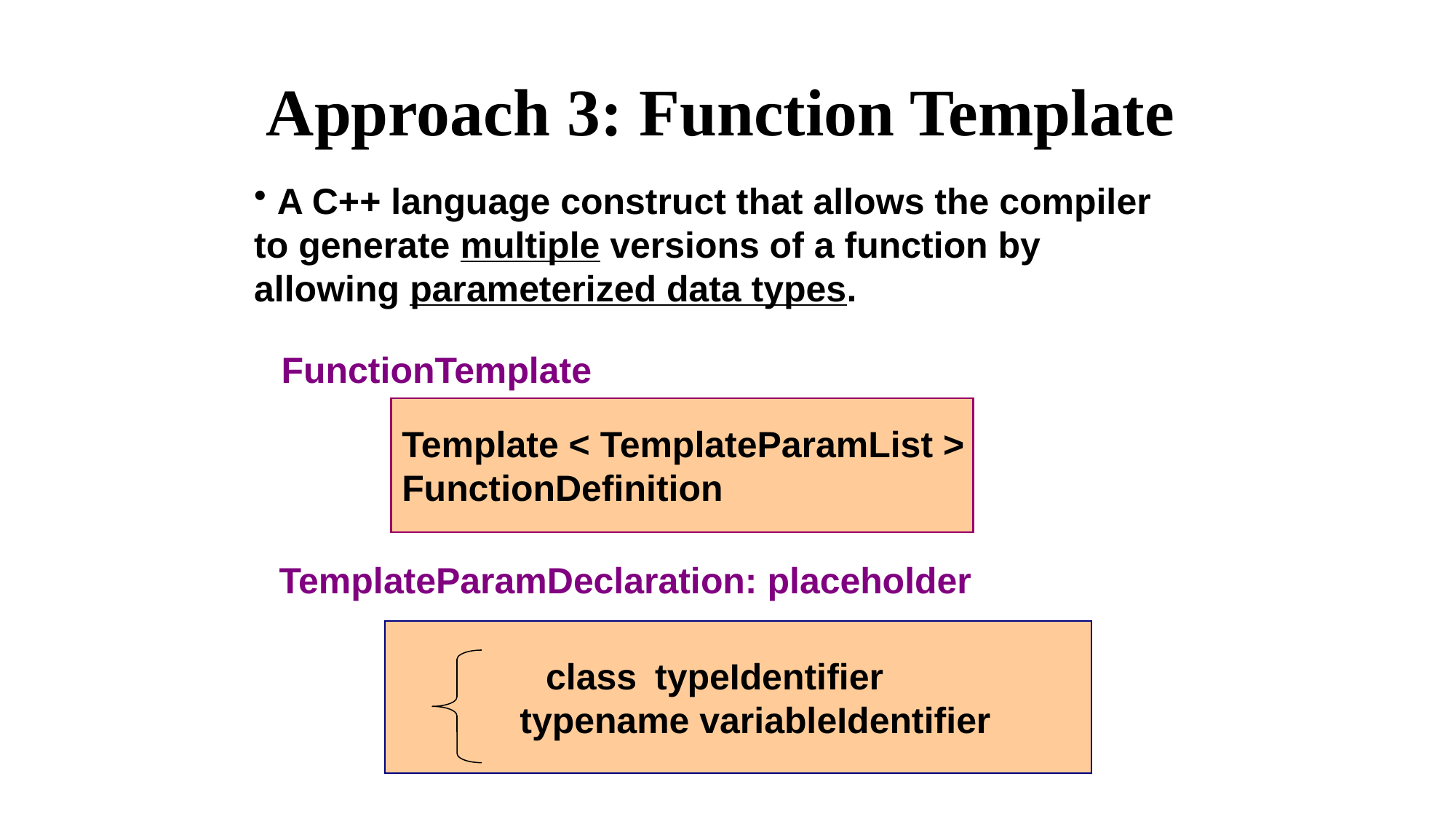

# Approach 3: Function Template

 A C++ language construct that allows the compiler to generate multiple versions of a function by allowing parameterized data types.

FunctionTemplate
Template < TemplateParamList >
FunctionDefinition
TemplateParamDeclaration: placeholder
 	 	class 	typeIdentifier
		typename variableIdentifier